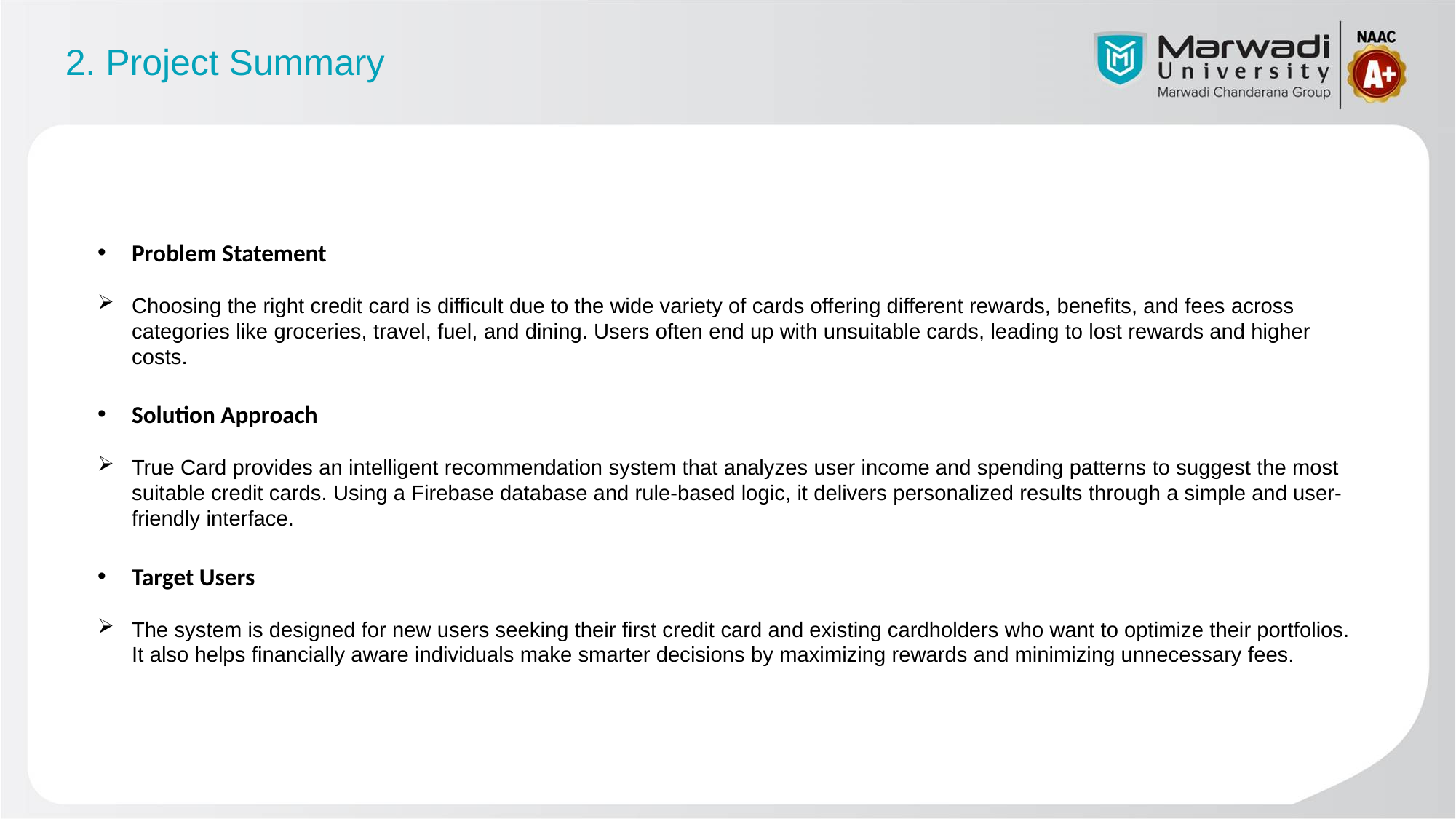

# 2. Project Summary
Problem Statement

Choosing the right credit card is difficult due to the wide variety of cards offering different rewards, benefits, and fees across categories like groceries, travel, fuel, and dining. Users often end up with unsuitable cards, leading to lost rewards and higher costs.

Solution Approach

True Card provides an intelligent recommendation system that analyzes user income and spending patterns to suggest the most suitable credit cards. Using a Firebase database and rule-based logic, it delivers personalized results through a simple and user-friendly interface.

Target Users

The system is designed for new users seeking their first credit card and existing cardholders who want to optimize their portfolios. It also helps financially aware individuals make smarter decisions by maximizing rewards and minimizing unnecessary fees.